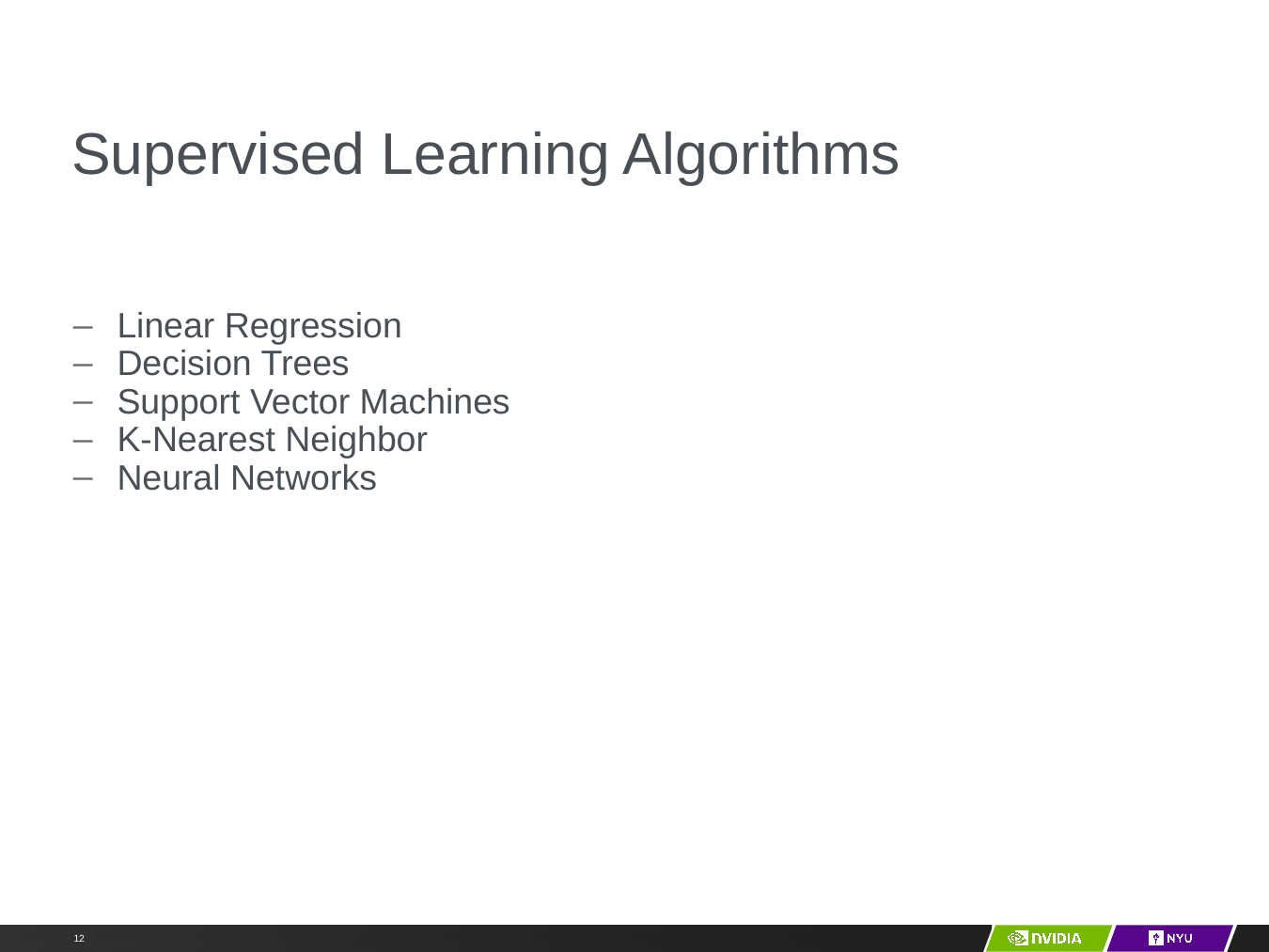

# Supervised Learning Algorithms

Linear Regression
Decision Trees
Support Vector Machines
K-Nearest Neighbor
Neural Networks